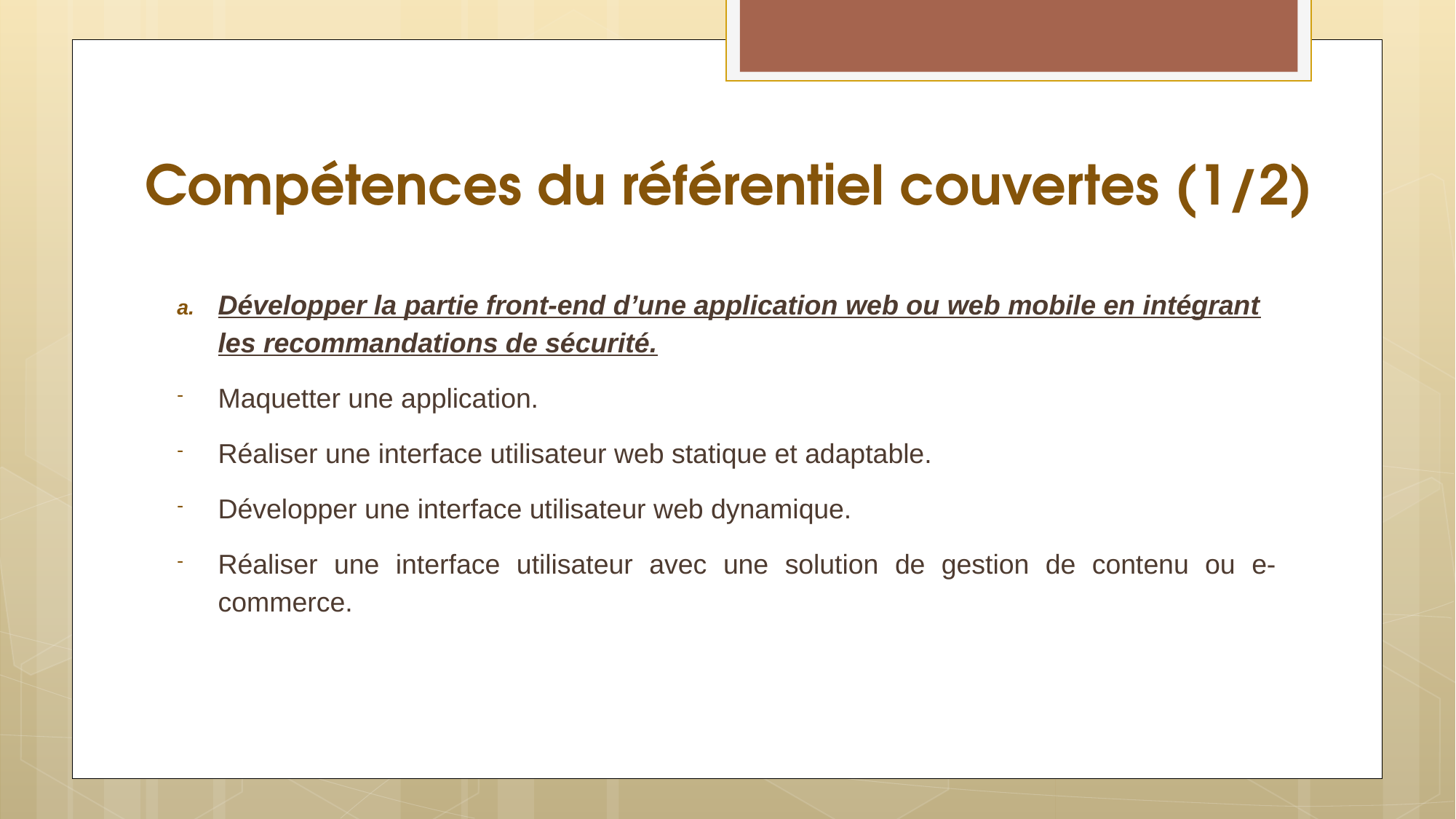

# Compétences du référentiel couvertes (1/2)
Développer la partie front-end d’une application web ou web mobile en intégrant les recommandations de sécurité.
Maquetter une application.
Réaliser une interface utilisateur web statique et adaptable.
Développer une interface utilisateur web dynamique.
Réaliser une interface utilisateur avec une solution de gestion de contenu ou e-commerce.